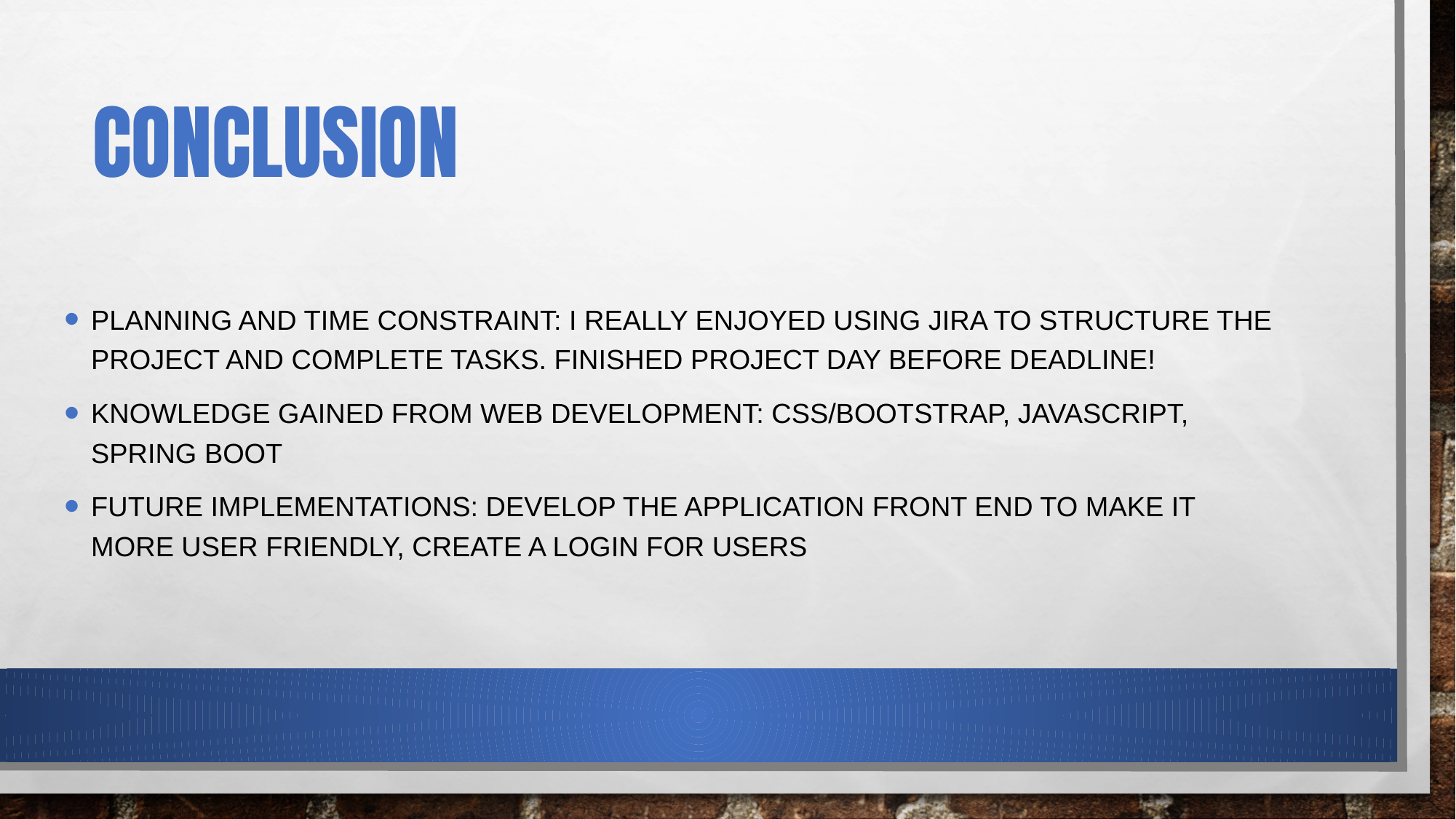

# Conclusion

Planning and time constraint: I really enjoyed using Jira to structure the project and complete tasks. Finished project day before deadline!
KNOWLEDGE GAINED FROM WEB DEVELOPMENT: CSS/Bootstrap, JavaScript, SPRING BOOT
FUTURE IMPLEMENTATIONS: DEVELOP THE APPLICATION FRONT END TO MAKE IT MORE USER FRIENDLY, CREATE A LOGIN FOR USERS